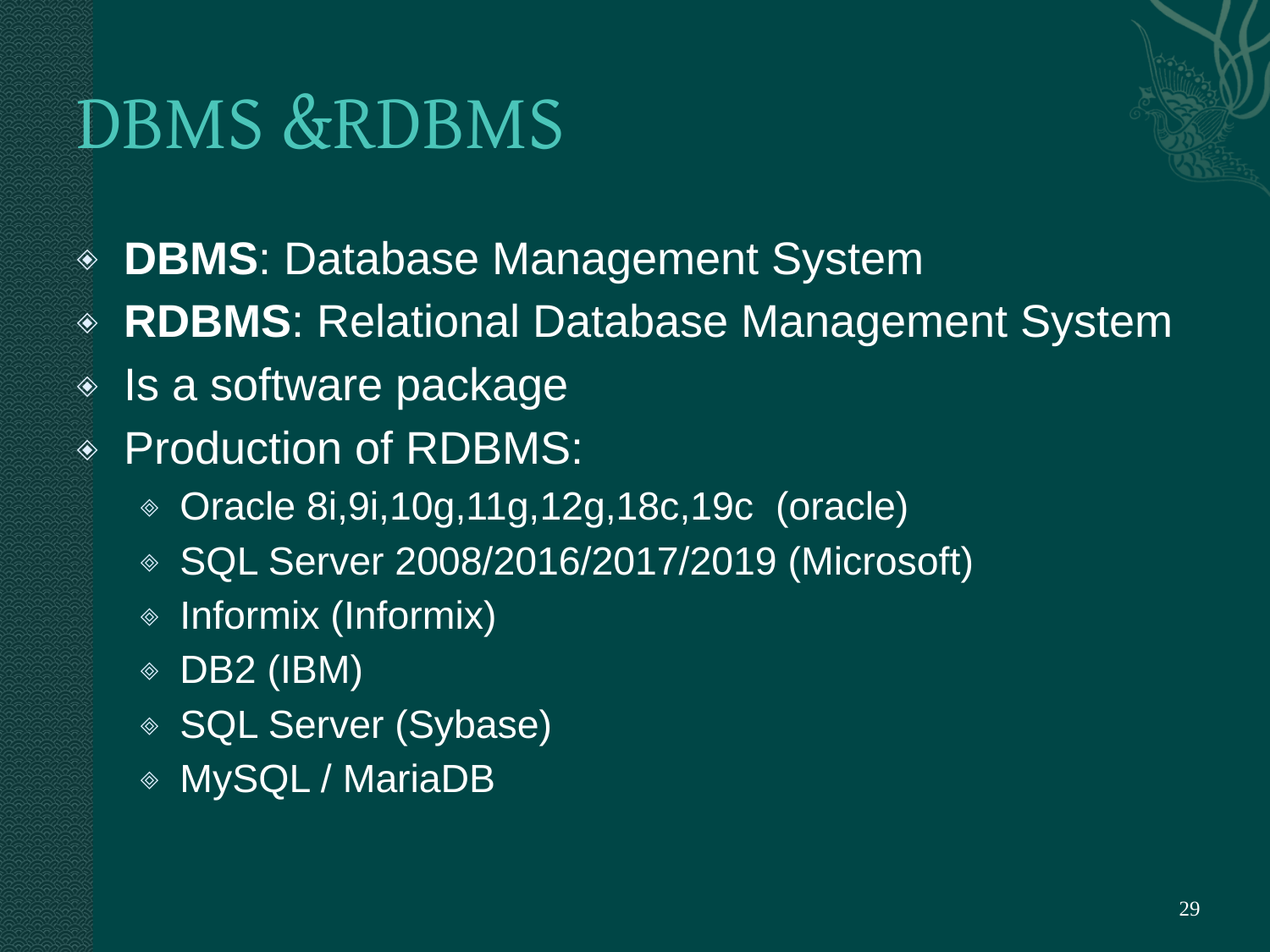

# DBMS &RDBMS
DBMS: Database Management System
RDBMS: Relational Database Management System
Is a software package
Production of RDBMS:
Oracle 8i,9i,10g,11g,12g,18c,19c  (oracle)
SQL Server 2008/2016/2017/2019 (Microsoft)
Informix (Informix)
DB2 (IBM)
SQL Server (Sybase)
MySQL / MariaDB
29